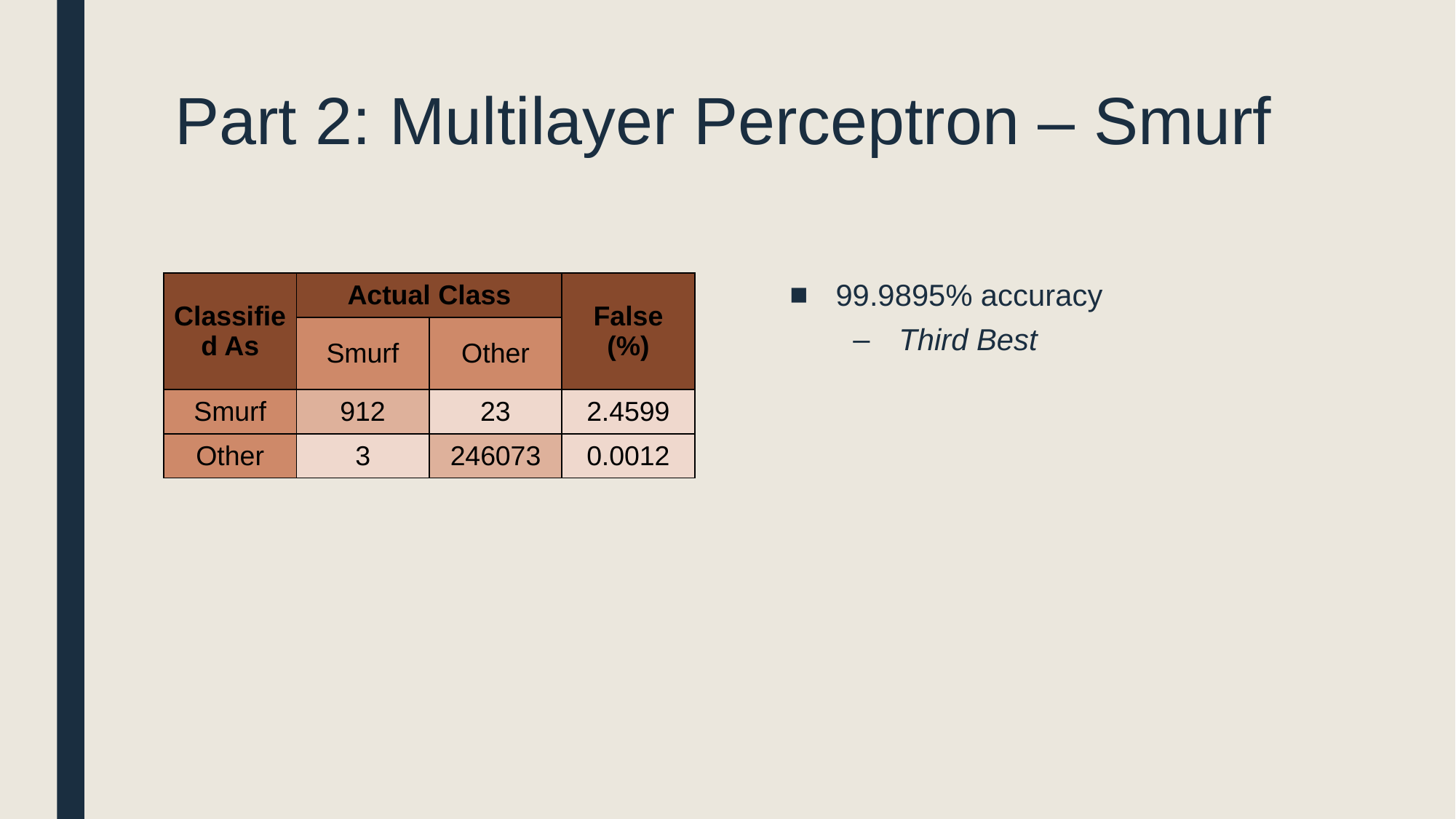

# Part 2: Multilayer Perceptron – Smurf
99.9895% accuracy
Third Best
| Classified As | Actual Class |  | False (%) |
| --- | --- | --- | --- |
|  | Smurf | Other |  |
| Smurf | 912 | 23 | 2.4599 |
| Other | 3 | 246073 | 0.0012 |